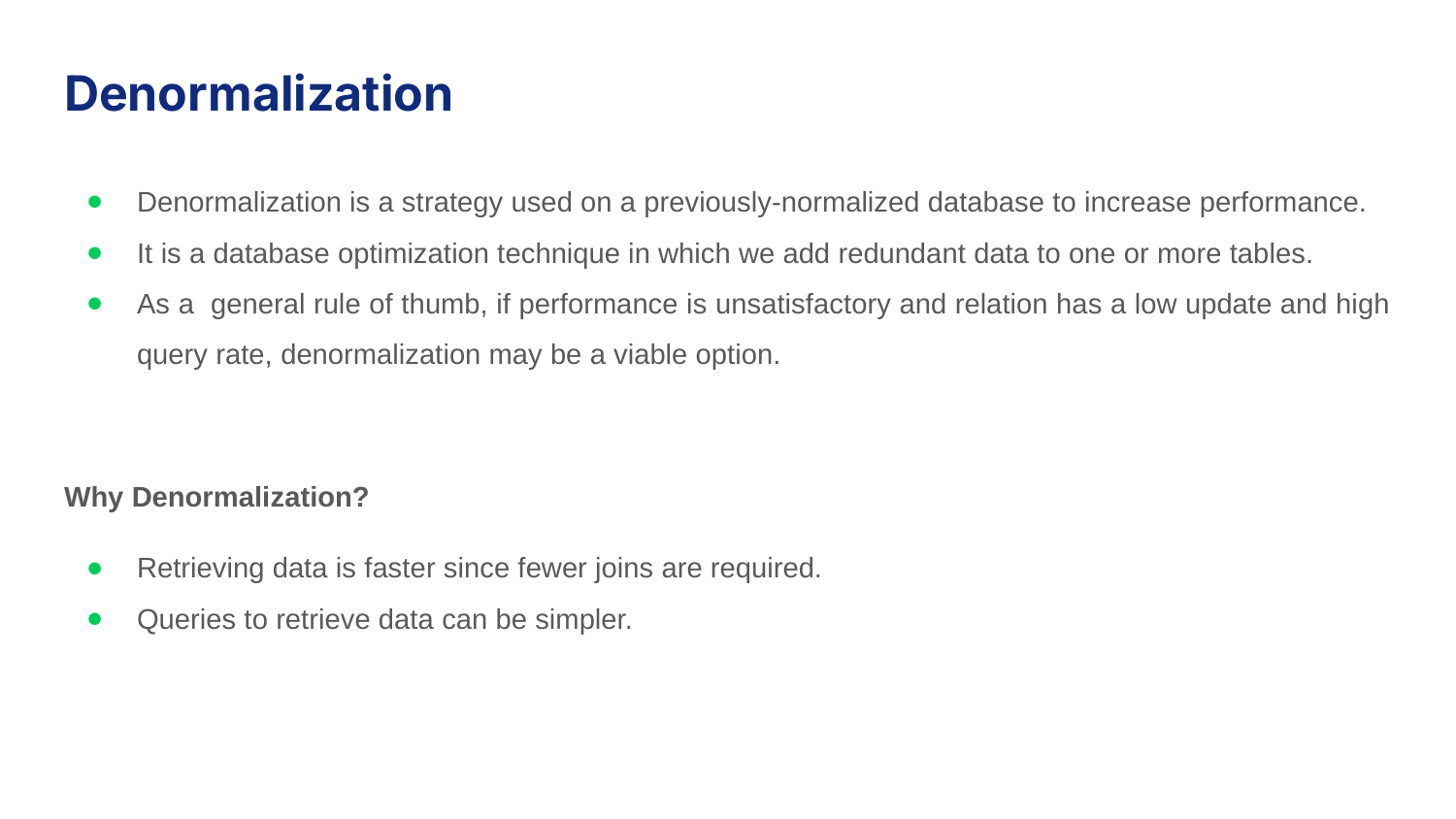

# Denormalization
Denormalization is a strategy used on a previously-normalized database to increase performance.
It is a database optimization technique in which we add redundant data to one or more tables.
As a  general rule of thumb, if performance is unsatisfactory and relation has a low update and high query rate, denormalization may be a viable option.

Why Denormalization?
Retrieving data is faster since fewer joins are required.
Queries to retrieve data can be simpler.